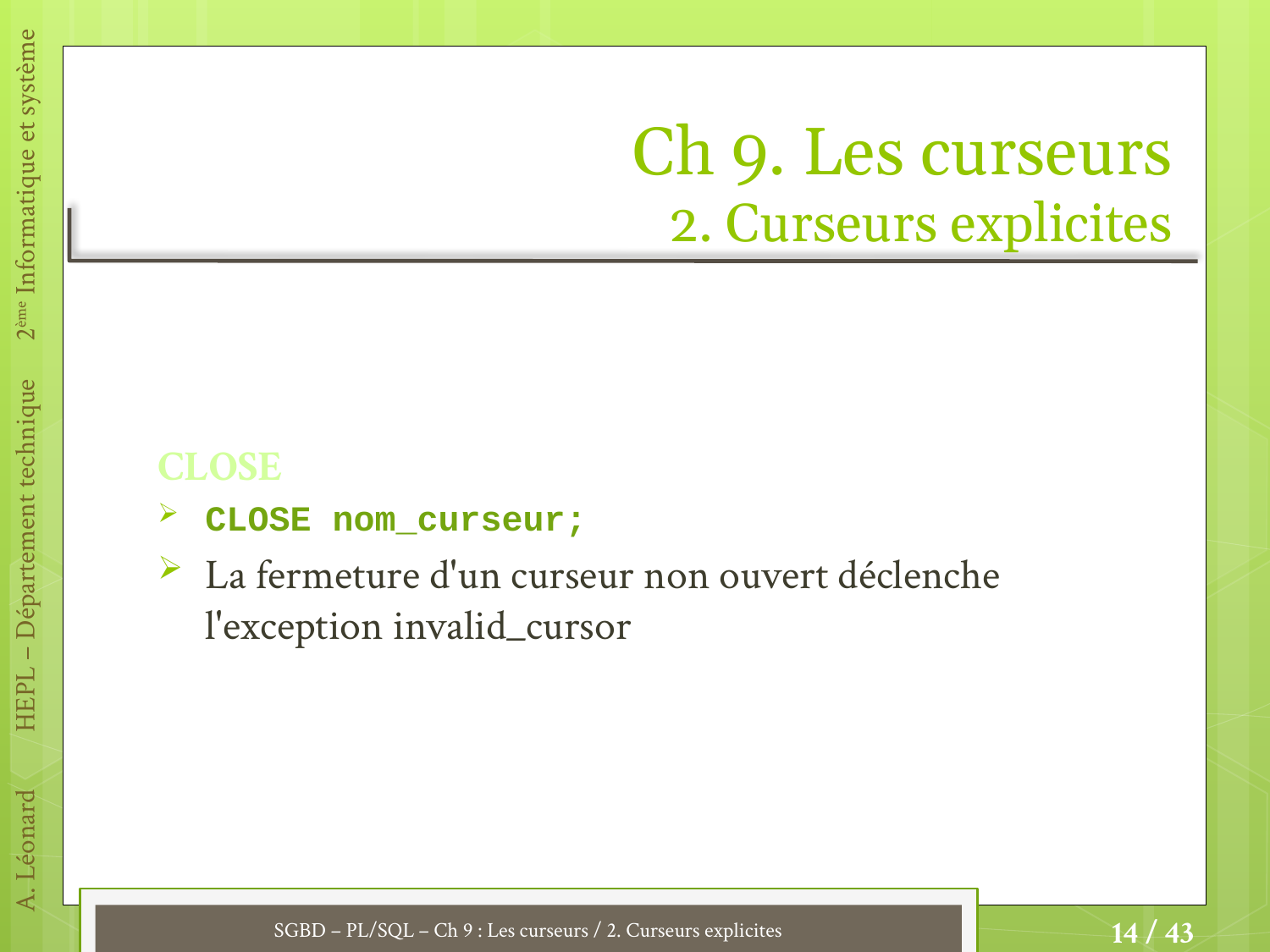

# Ch 9. Les curseurs 2. Curseurs explicites
CLOSE
CLOSE nom_curseur;
La fermeture d'un curseur non ouvert déclenche l'exception invalid_cursor

SGBD – PL/SQL – Ch 9 : Les curseurs / 2. Curseurs explicites